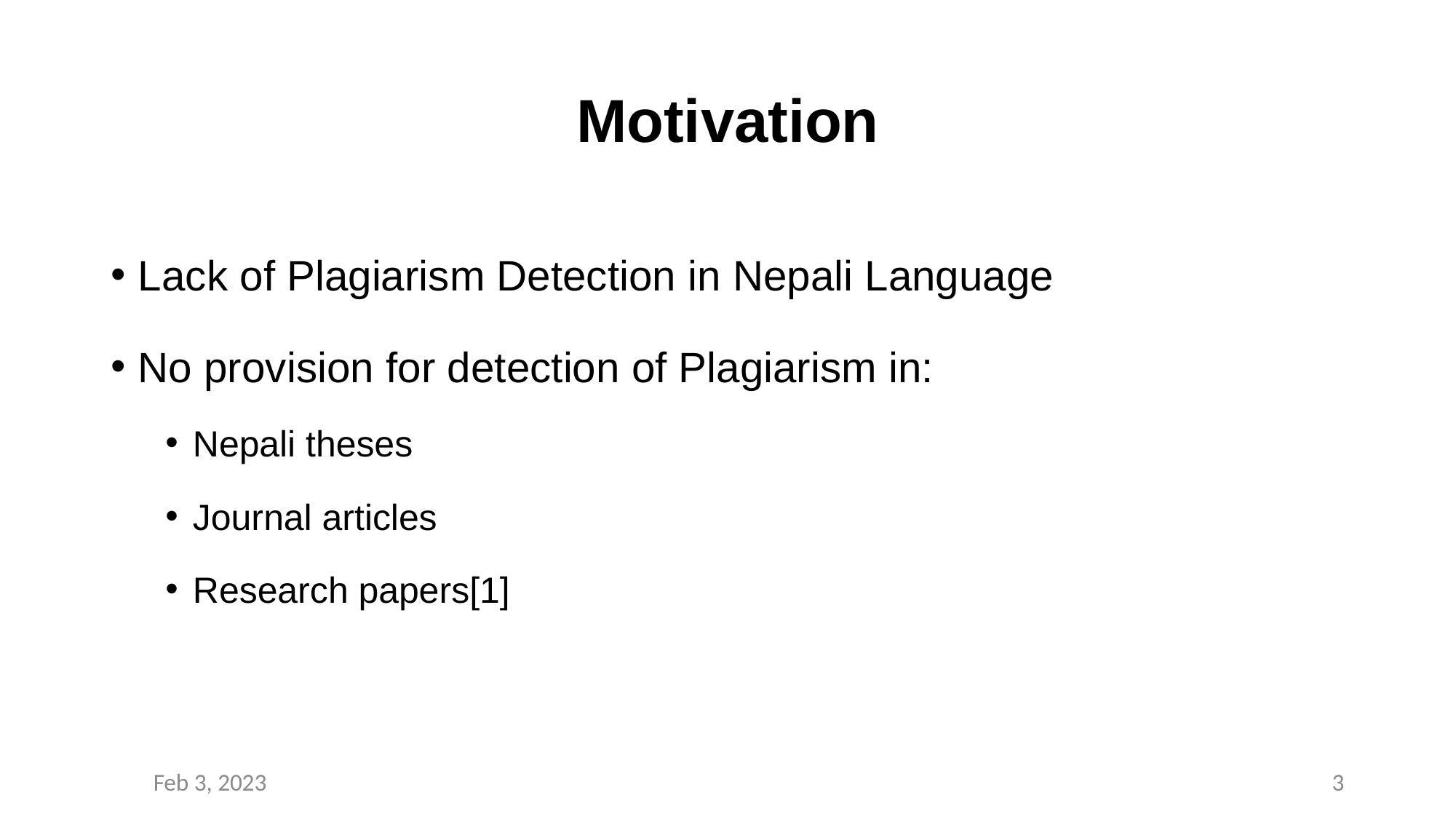

# Motivation
Lack of Plagiarism Detection in Nepali Language
No provision for detection of Plagiarism in:
Nepali theses
Journal articles
Research papers[1]

Feb 3, 2023
3